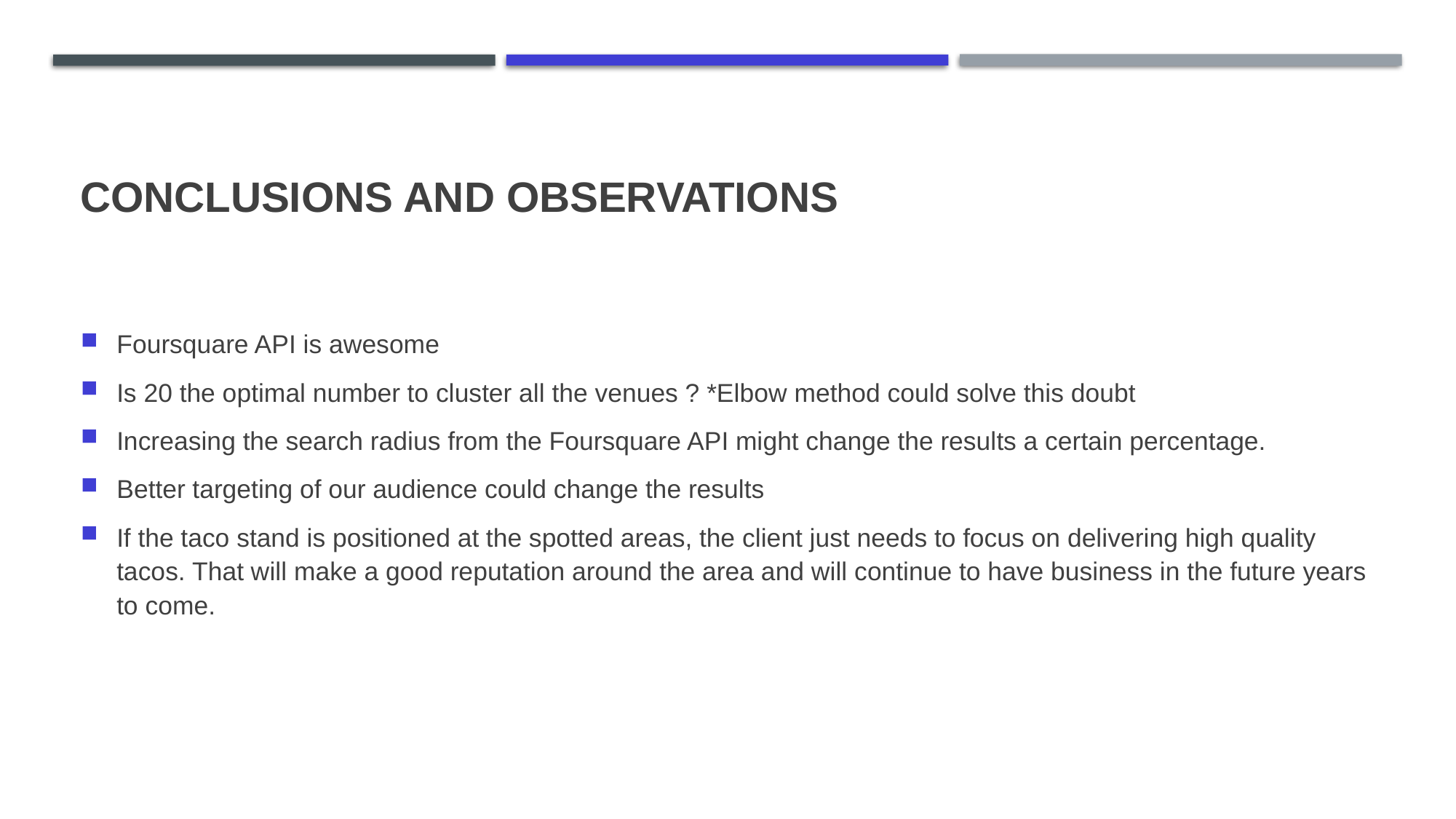

# Conclusions and observations
Foursquare API is awesome
Is 20 the optimal number to cluster all the venues ? *Elbow method could solve this doubt
Increasing the search radius from the Foursquare API might change the results a certain percentage.
Better targeting of our audience could change the results
If the taco stand is positioned at the spotted areas, the client just needs to focus on delivering high quality tacos. That will make a good reputation around the area and will continue to have business in the future years to come.